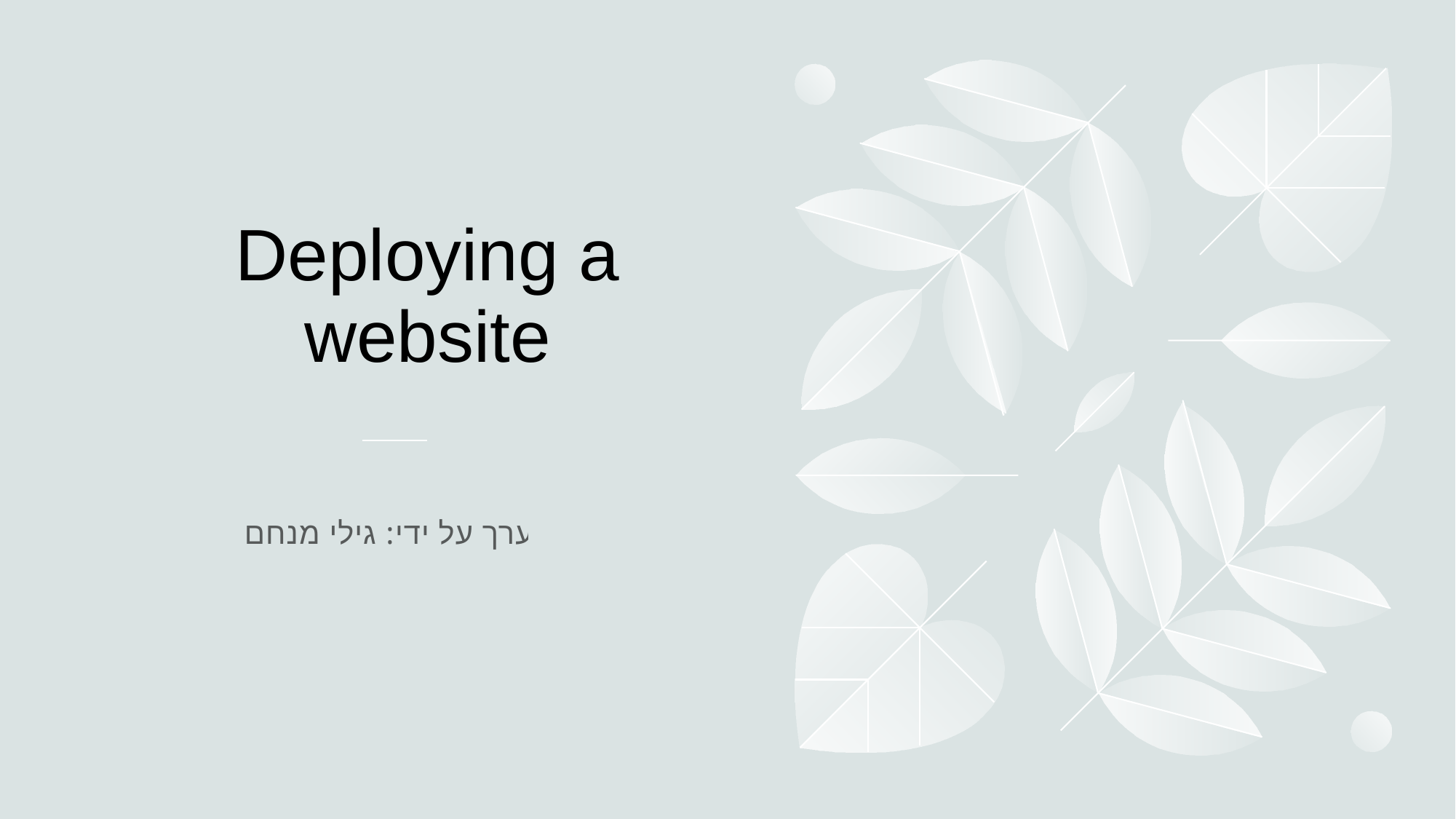

# Deploying a website
נערך על ידי: גילי מנחם